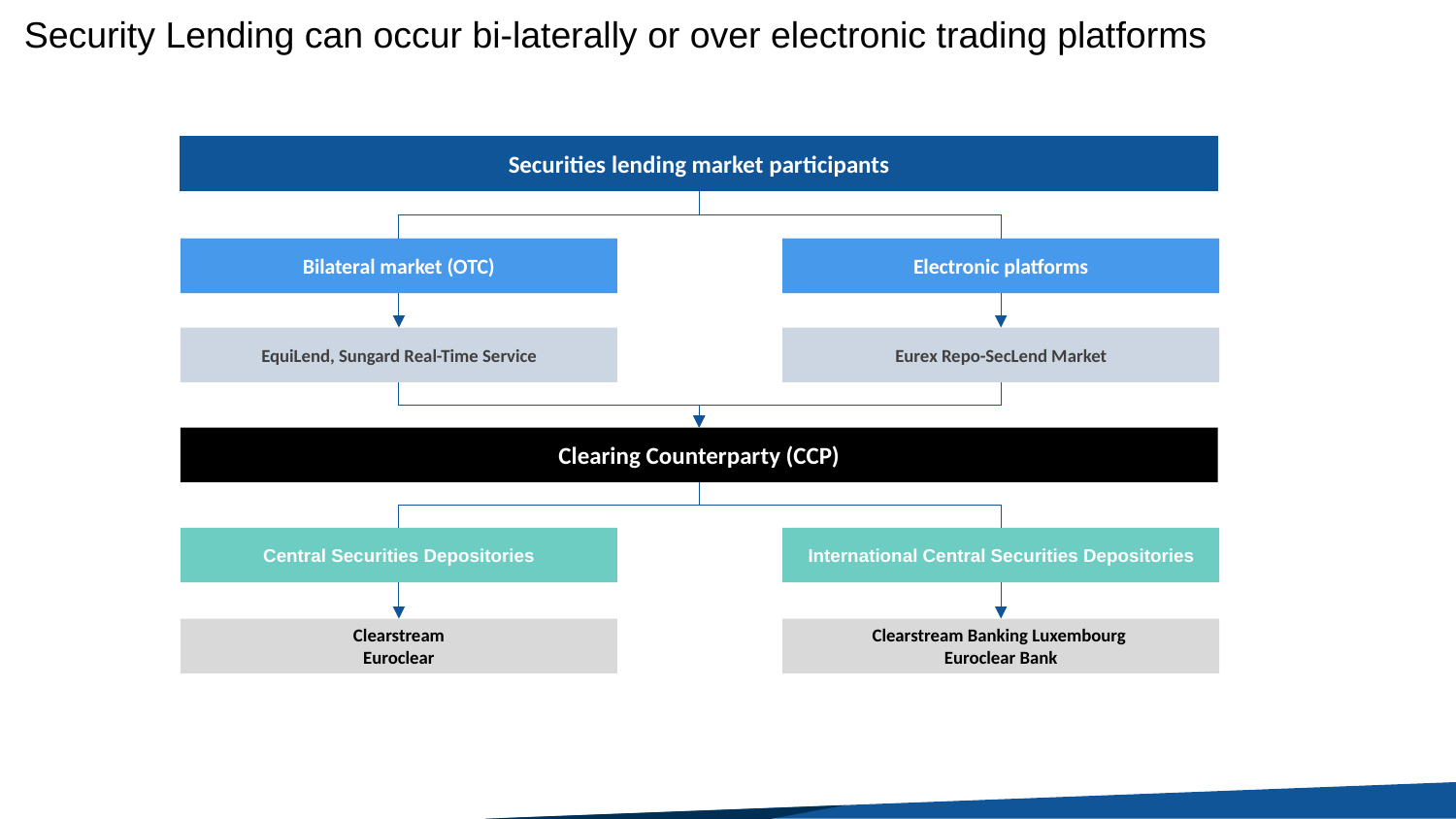

# Security Lending can occur bi-laterally or over electronic trading platforms
Securities lending market participants
Bilateral market (OTC)

Electronic platforms

EquiLend, Sungard Real-Time Service
Eurex Repo-SecLend Market
Clearing Counterparty (CCP)
Central Securities Depositories
International Central Securities Depositories
Clearstream
Euroclear
Clearstream Banking Luxembourg
Euroclear Bank